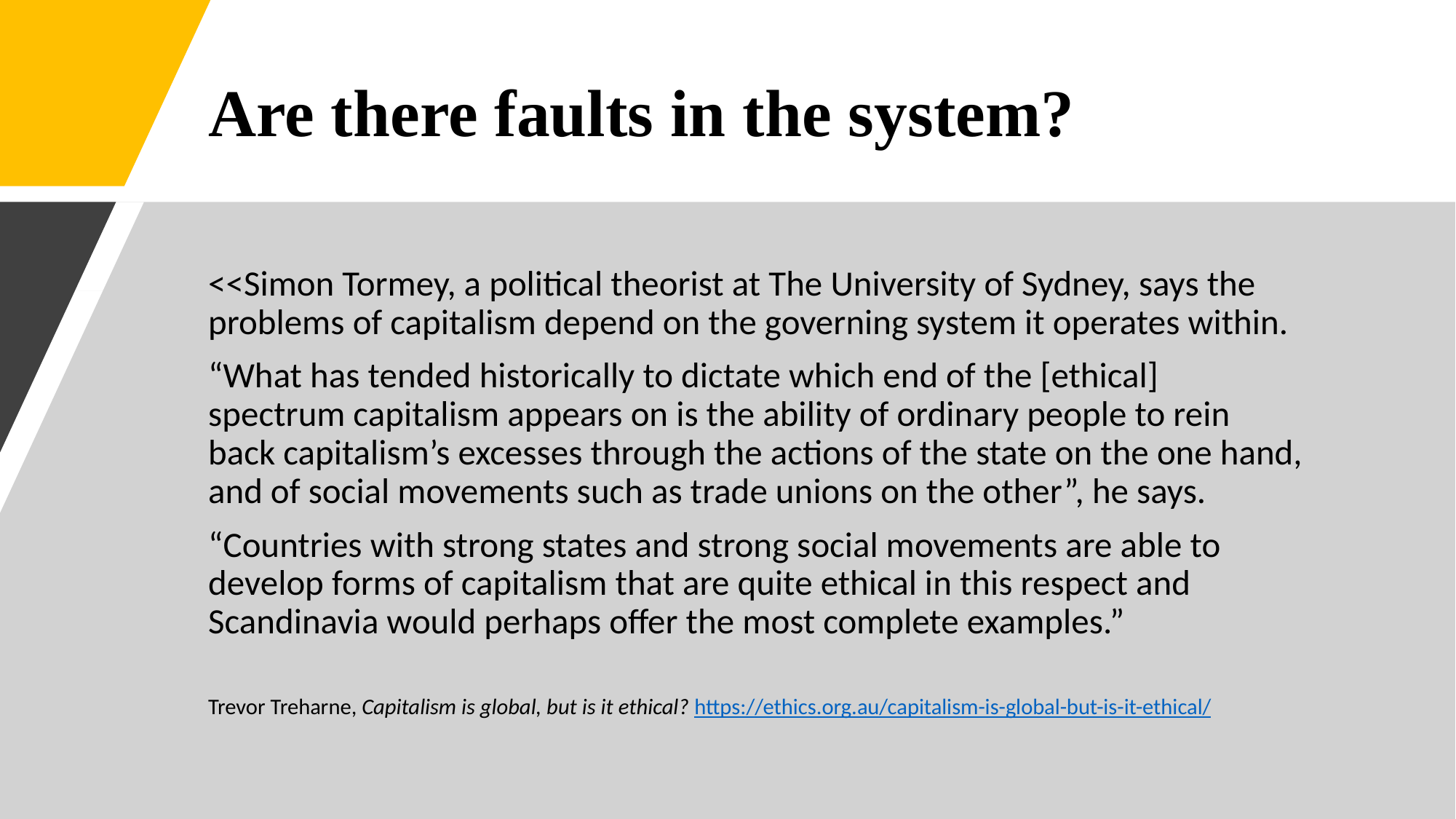

# Are there faults in the system?

<<Simon Tormey, a political theorist at The University of Sydney, says the problems of capitalism depend on the governing system it operates within.
“What has tended historically to dictate which end of the [ethical] spectrum capitalism appears on is the ability of ordinary people to rein back capitalism’s excesses through the actions of the state on the one hand, and of social movements such as trade unions on the other”, he says.
“Countries with strong states and strong social movements are able to develop forms of capitalism that are quite ethical in this respect and Scandinavia would perhaps offer the most complete examples.”

Trevor Treharne, Capitalism is global, but is it ethical? https://ethics.org.au/capitalism-is-global-but-is-it-ethical/